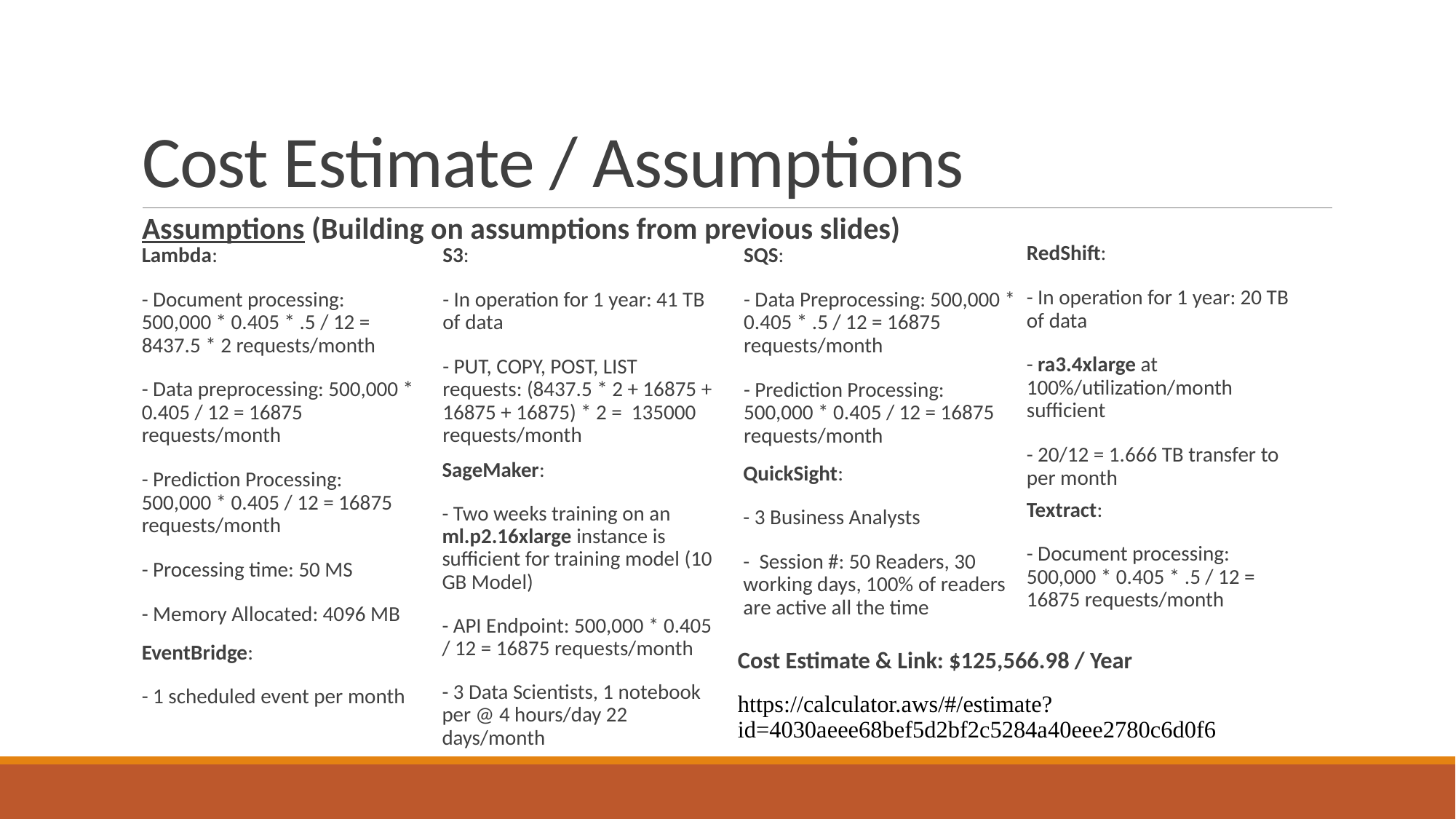

# Cost Estimate / Assumptions
Assumptions (Building on assumptions from previous slides)

RedShift:
- In operation for 1 year: 20 TB of data
- ra3.4xlarge at 100%/utilization/month sufficient
- 20/12 = 1.666 TB transfer to  per month
Lambda:
- Document processing: 500,000 * 0.405 * .5 / 12 = 8437.5 * 2 requests/month
- Data preprocessing: 500,000 * 0.405 / 12 = 16875 requests/month
- Prediction Processing: 500,000 * 0.405 / 12 = 16875 requests/month
- Processing time: 50 MS
- Memory Allocated: 4096 MB

S3:
- In operation for 1 year: 41 TB of data
- PUT, COPY, POST, LIST requests: (8437.5 * 2 + 16875 + 16875 + 16875) * 2 =  135000 requests/month
SQS:
- Data Preprocessing: 500,000 * 0.405 * .5 / 12 = 16875 requests/month
- Prediction Processing: 500,000 * 0.405 / 12 = 16875 requests/month

SageMaker:
- Two weeks training on an ml.p2.16xlarge instance is sufficient for training model (10 GB Model)
- API Endpoint: 500,000 * 0.405 / 12 = 16875 requests/month
- 3 Data Scientists, 1 notebook per @ 4 hours/day 22 days/month

QuickSight:
- 3 Business Analysts
-  Session #: 50 Readers, 30 working days, 100% of readers are active all the time
Textract:
- Document processing: 500,000 * 0.405 * .5 / 12 = 16875 requests/month
EventBridge:
- 1 scheduled event per month
Cost Estimate & Link: $125,566.98 / Year
https://calculator.aws/#/estimate?id=4030aeee68bef5d2bf2c5284a40eee2780c6d0f6